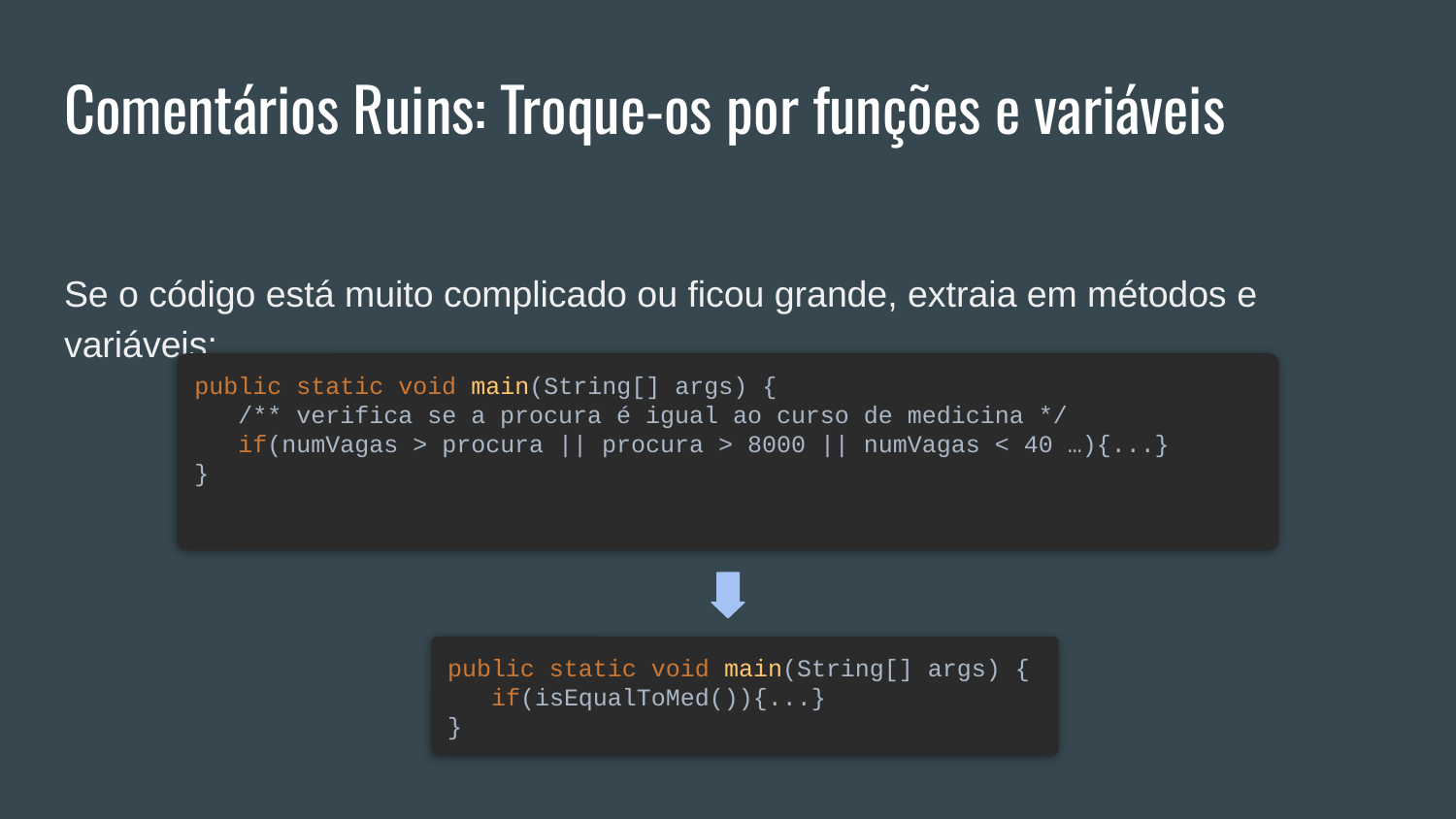

# Comentários Ruins: Troque-os por funções e variáveis
Se o código está muito complicado ou ficou grande, extraia em métodos e variáveis:

public static void main(String[] args) {
   /** verifica se a procura é igual ao curso de medicina */
   if(numVagas > procura || procura > 8000 || numVagas < 40 …){...}
}

public static void main(String[] args) {
   if(isEqualToMed()){...}
}